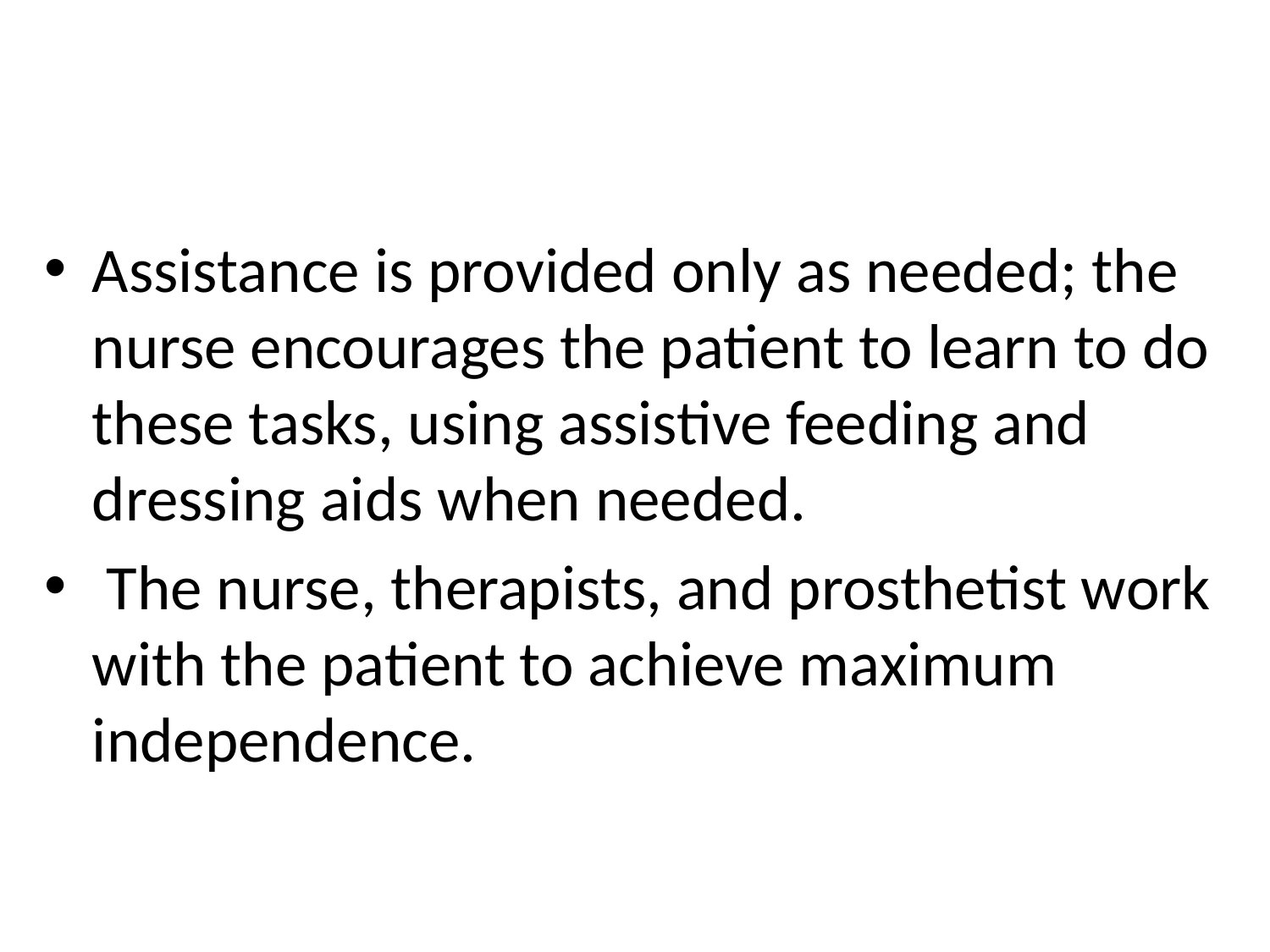

#
Assistance is provided only as needed; the nurse encourages the patient to learn to do these tasks, using assistive feeding and dressing aids when needed.
 The nurse, therapists, and prosthetist work with the patient to achieve maximum independence.